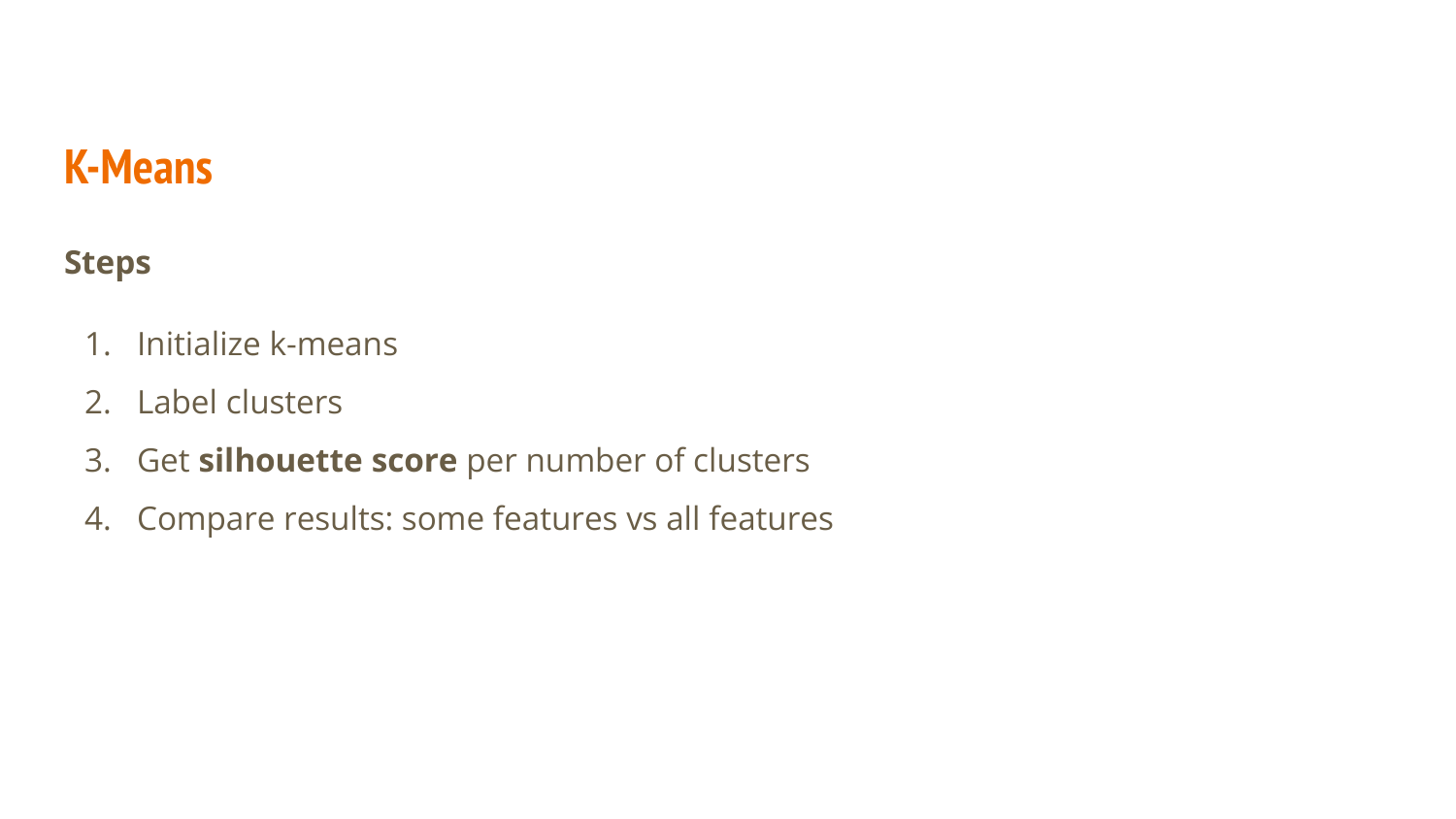

# K-Means
Steps
Initialize k-means
Label clusters
Get silhouette score per number of clusters
Compare results: some features vs all features